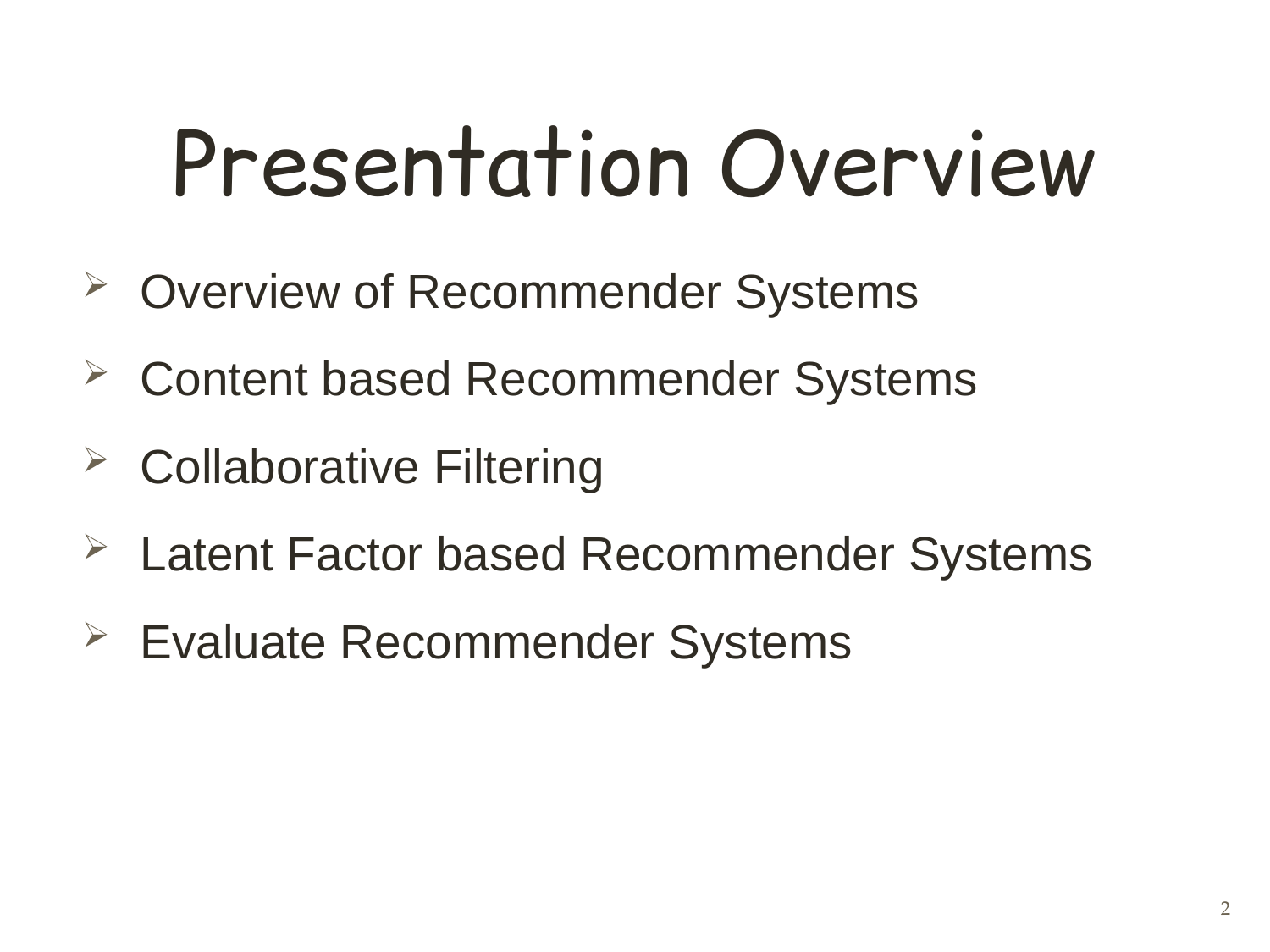

# Presentation Overview
Overview of Recommender Systems
Content based Recommender Systems
Collaborative Filtering
Latent Factor based Recommender Systems
Evaluate Recommender Systems
2